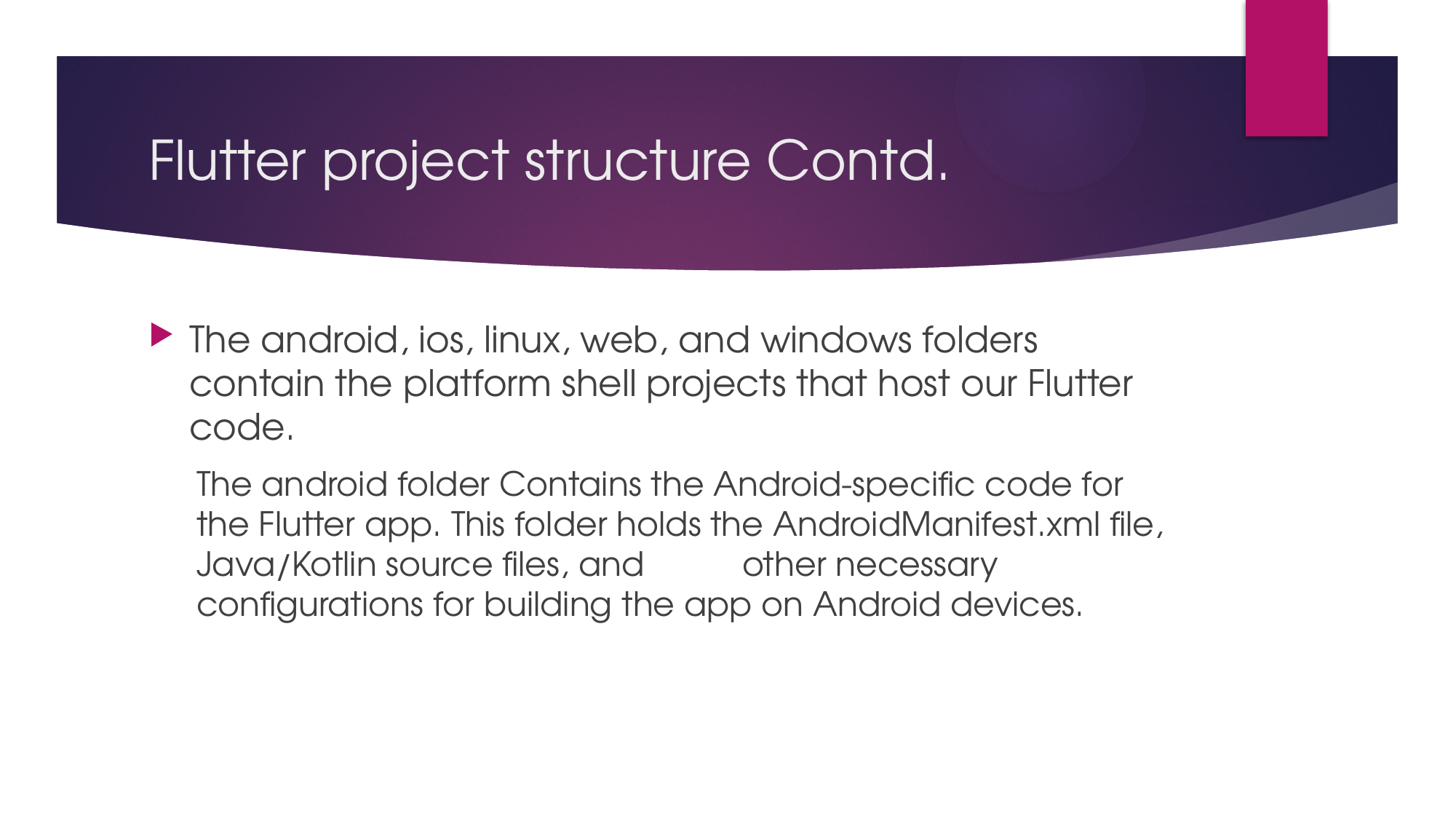

# Flutter project structure Contd.
The android, ios, linux, web, and windows folders contain the platform shell projects that host our Flutter code.
The android folder Contains the Android-specific code for the Flutter app. This folder holds the AndroidManifest.xml file, Java/Kotlin source files, and 	other necessary configurations for building the app on Android devices.